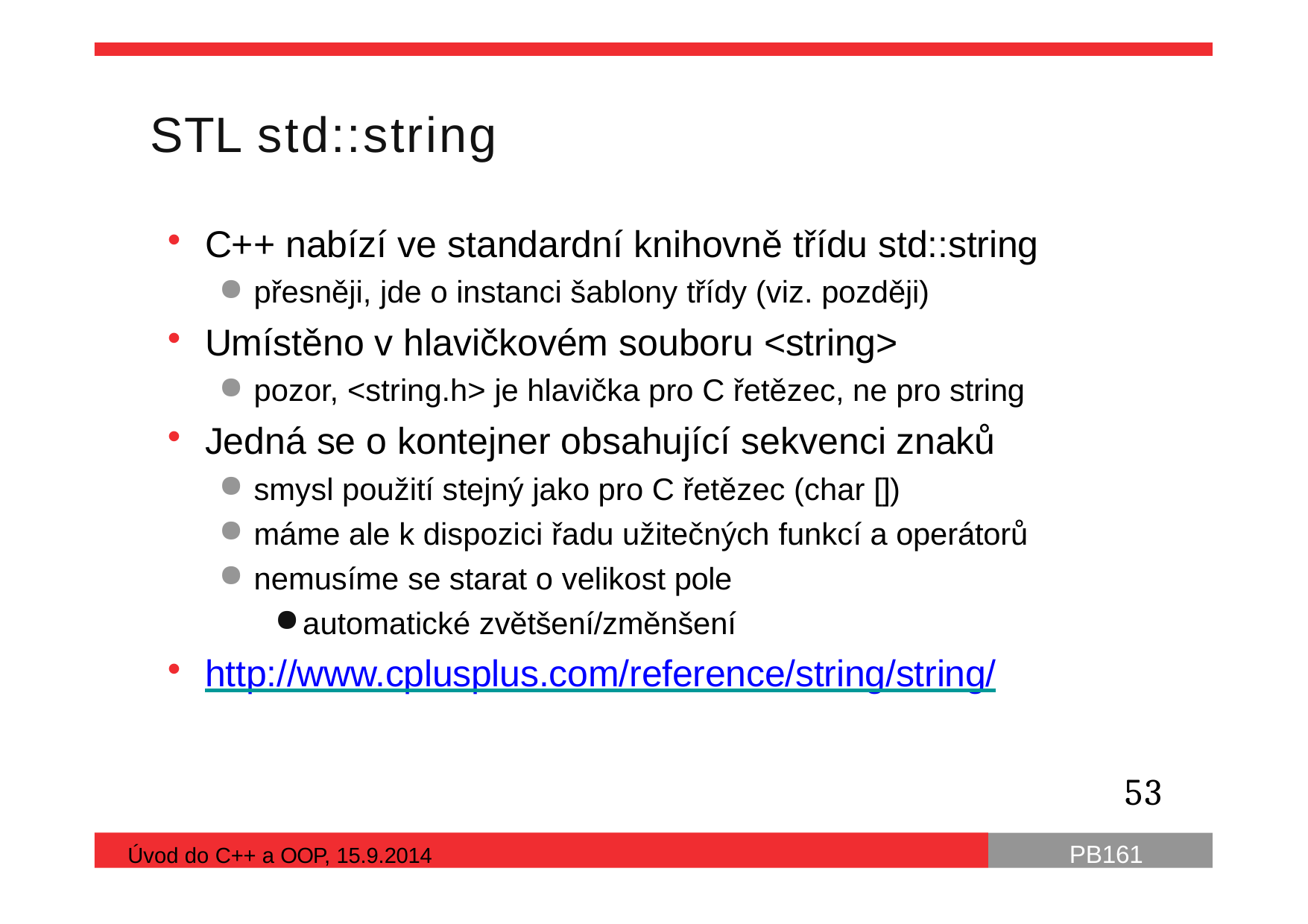

# STL std::string
C++ nabízí ve standardní knihovně třídu std::string
přesněji, jde o instanci šablony třídy (viz. později)
Umístěno v hlavičkovém souboru <string>
pozor, <string.h> je hlavička pro C řetězec, ne pro string
Jedná se o kontejner obsahující sekvenci znaků
smysl použití stejný jako pro C řetězec (char [])
máme ale k dispozici řadu užitečných funkcí a operátorů
nemusíme se starat o velikost pole
automatické zvětšení/změnšení
http://www.cplusplus.com/reference/string/string/

53
Úvod do C++ a OOP, 15.9.2014
PB161